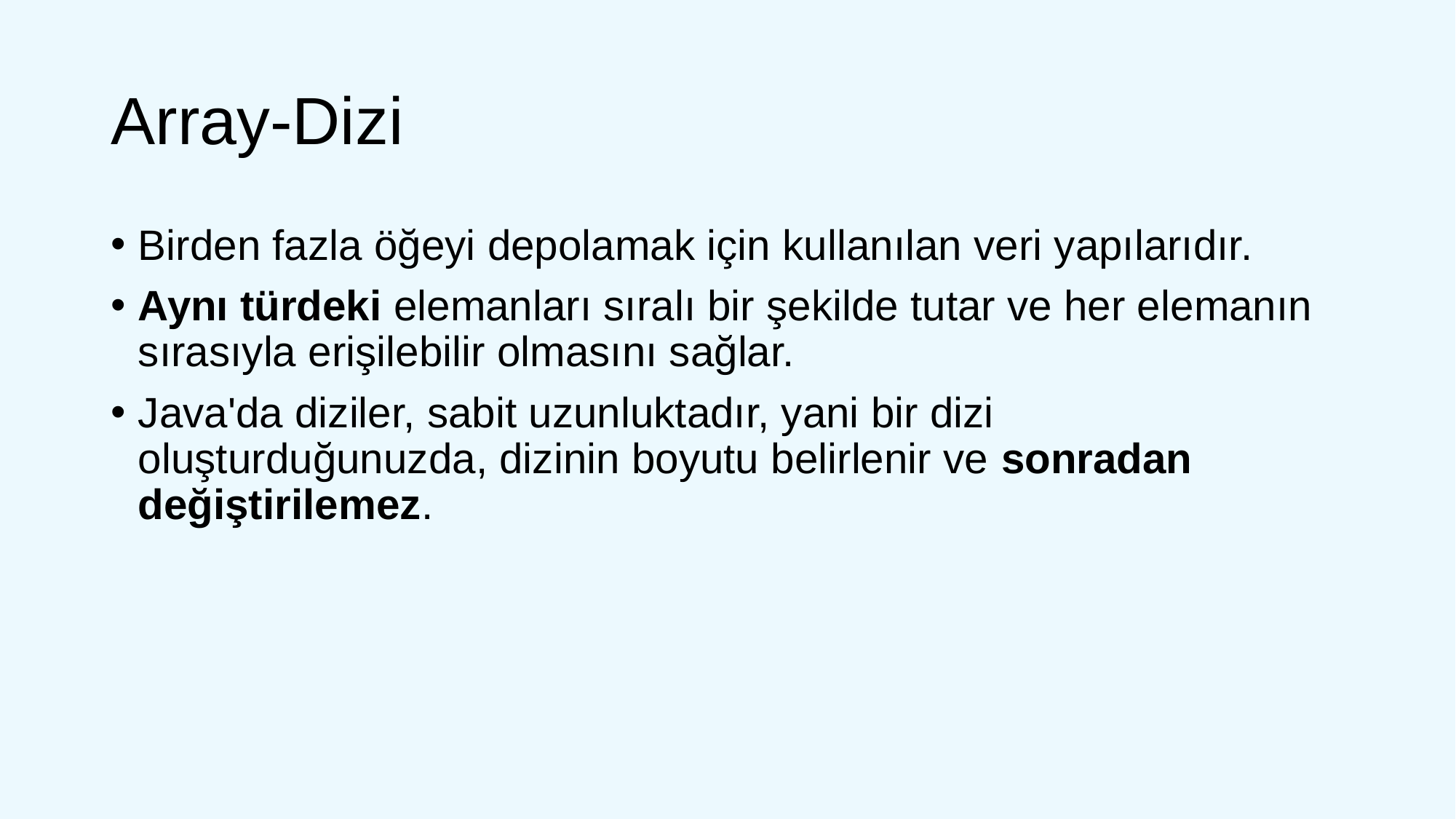

# Array-Dizi
Birden fazla öğeyi depolamak için kullanılan veri yapılarıdır.
Aynı türdeki elemanları sıralı bir şekilde tutar ve her elemanın sırasıyla erişilebilir olmasını sağlar.
Java'da diziler, sabit uzunluktadır, yani bir dizi oluşturduğunuzda, dizinin boyutu belirlenir ve sonradan değiştirilemez.